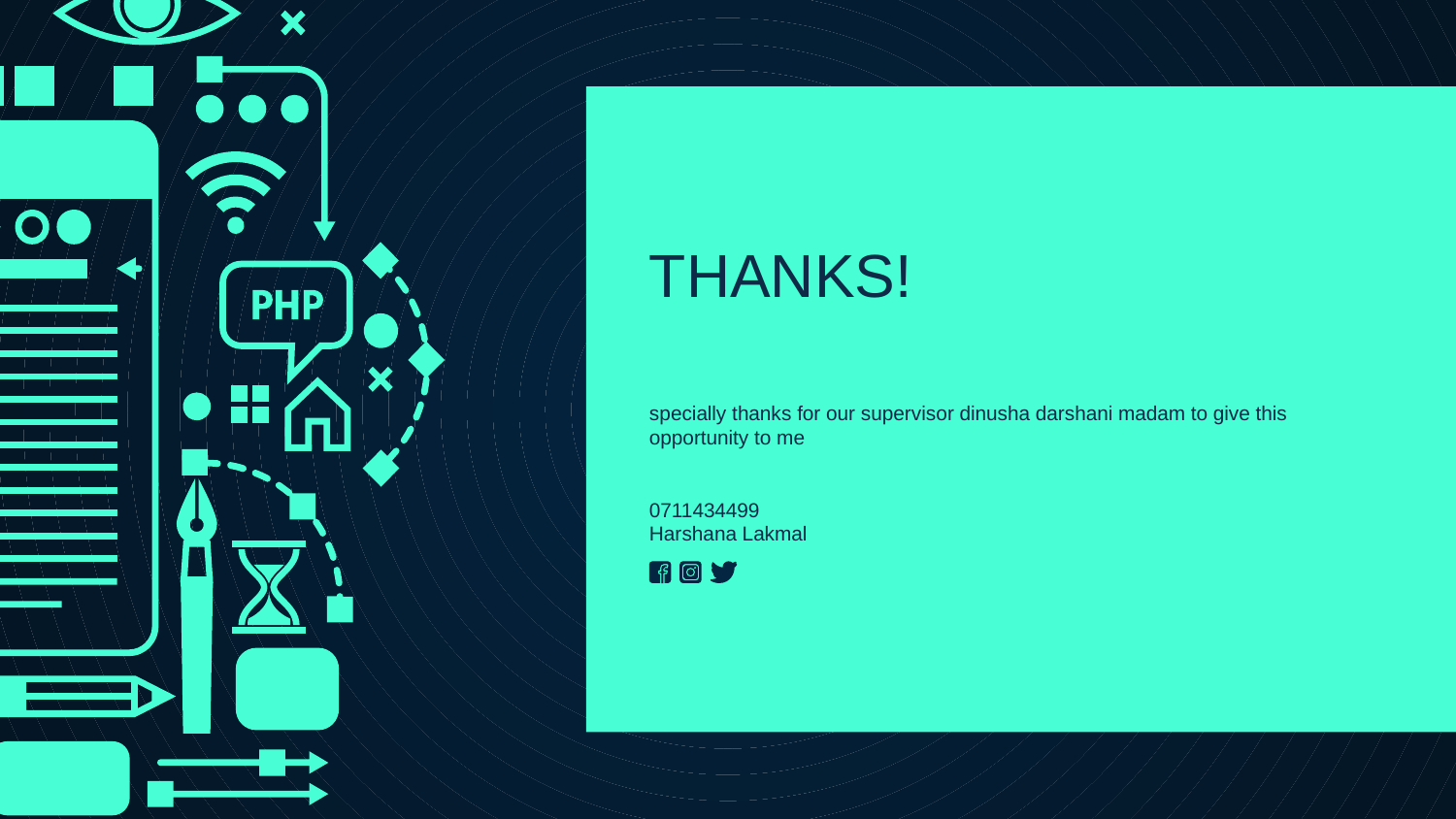

# THANKS!
specially thanks for our supervisor dinusha darshani madam to give this opportunity to me

addyouremail@freepik.com
0711434499
Harshana Lakmal